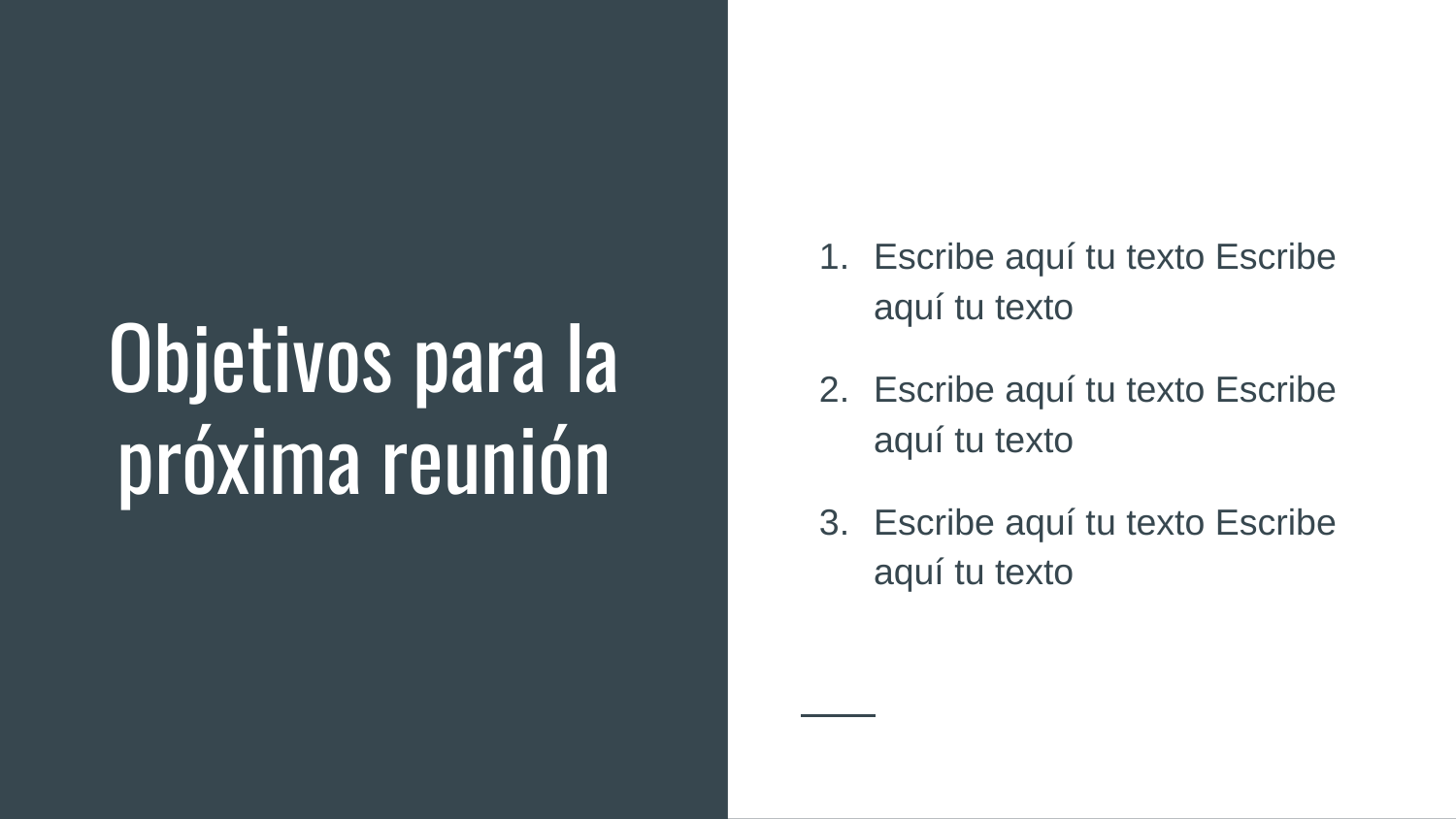

Escribe aquí tu texto Escribe aquí tu texto
Escribe aquí tu texto Escribe aquí tu texto
Escribe aquí tu texto Escribe aquí tu texto
# Objetivos para la próxima reunión